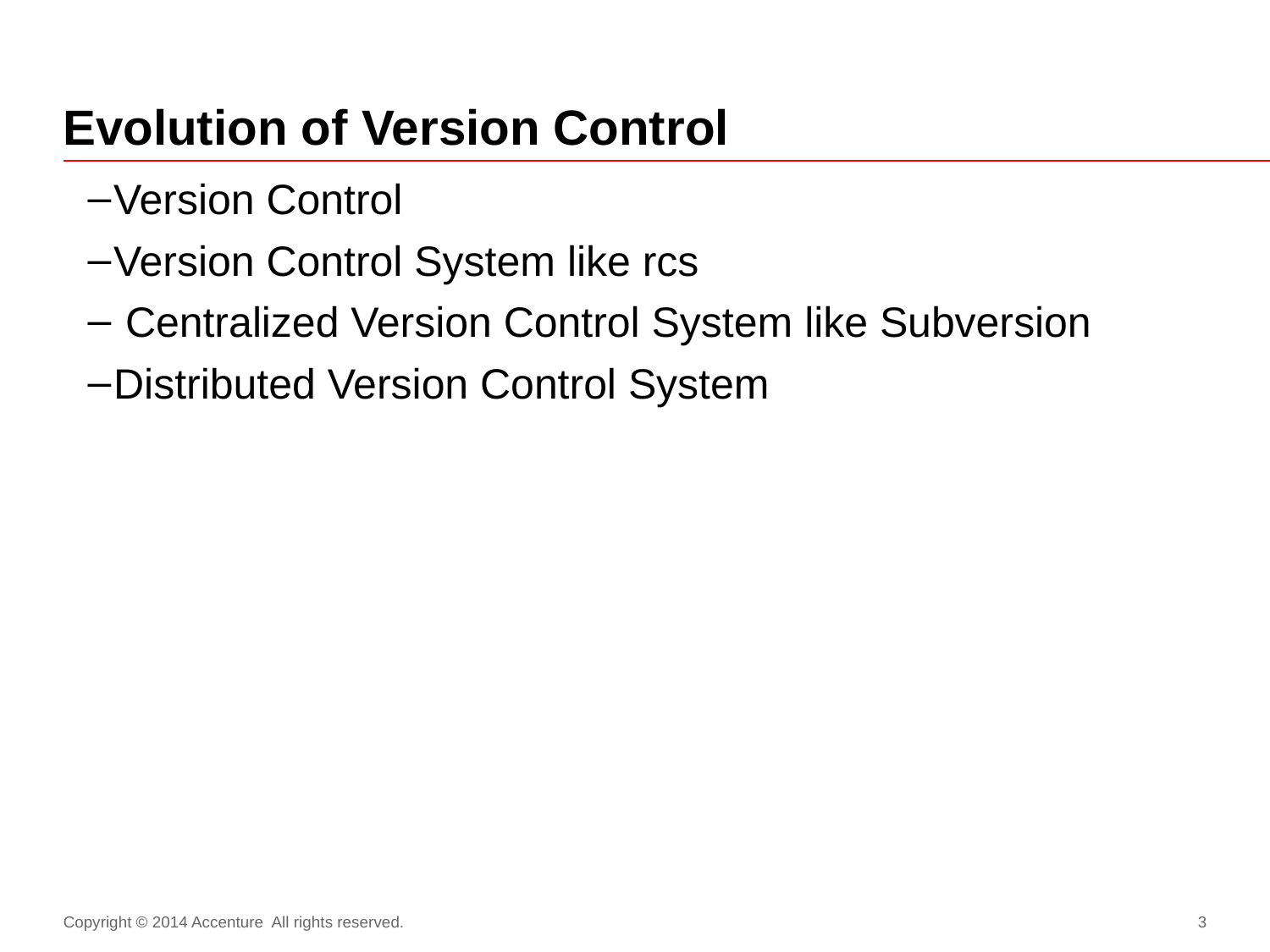

# Evolution of Version Control
Version Control
Version Control System like rcs
 Centralized Version Control System like Subversion
Distributed Version Control System
Copyright © 2014 Accenture  All rights reserved.
3